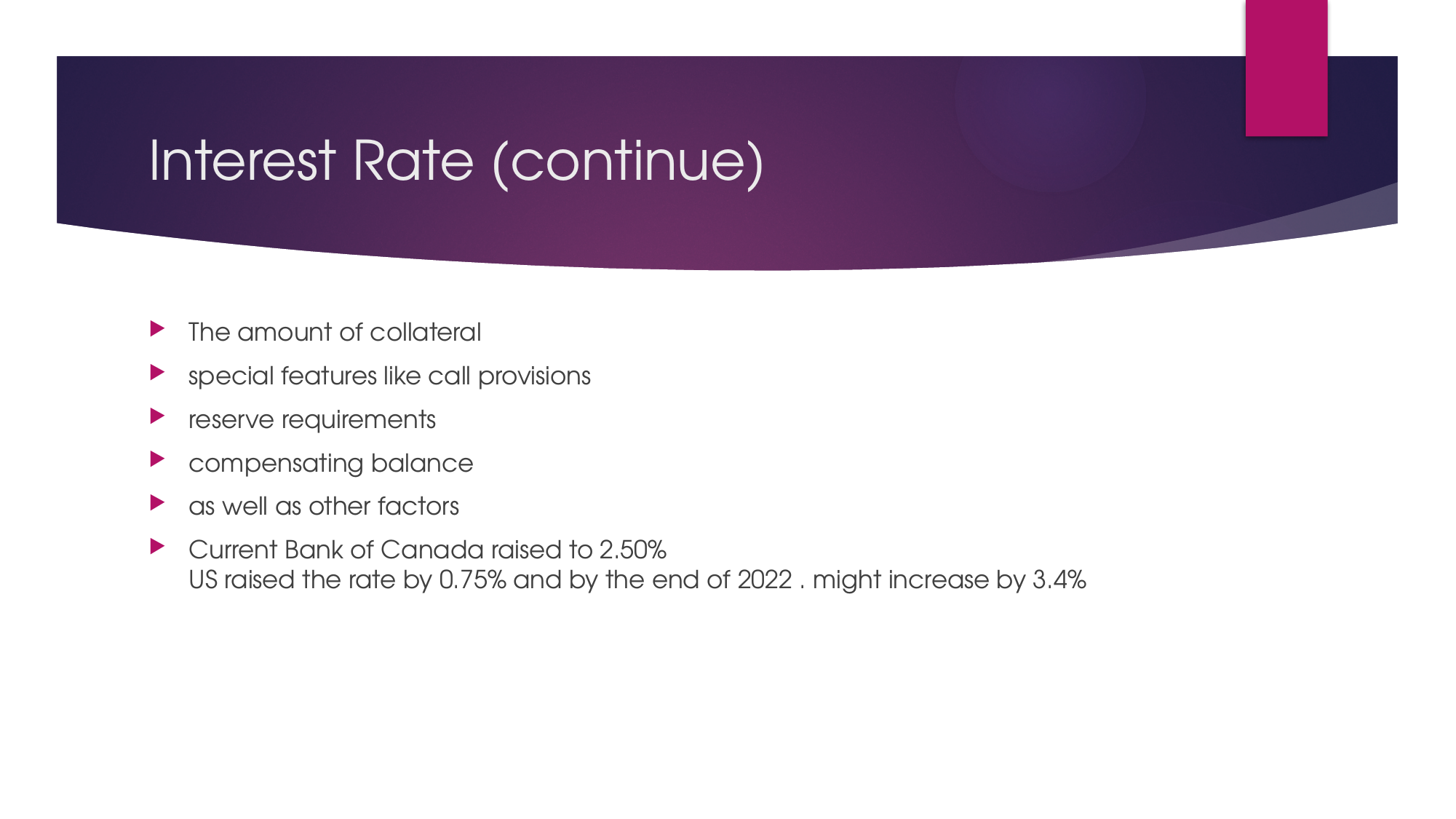

# Interest Rate (continue)
The amount of collateral
special features like call provisions
reserve requirements
compensating balance
as well as other factors
Current Bank of Canada raised to 2.50%
US raised the rate by 0.75% and by the end of 2022 . might increase by 3.4%